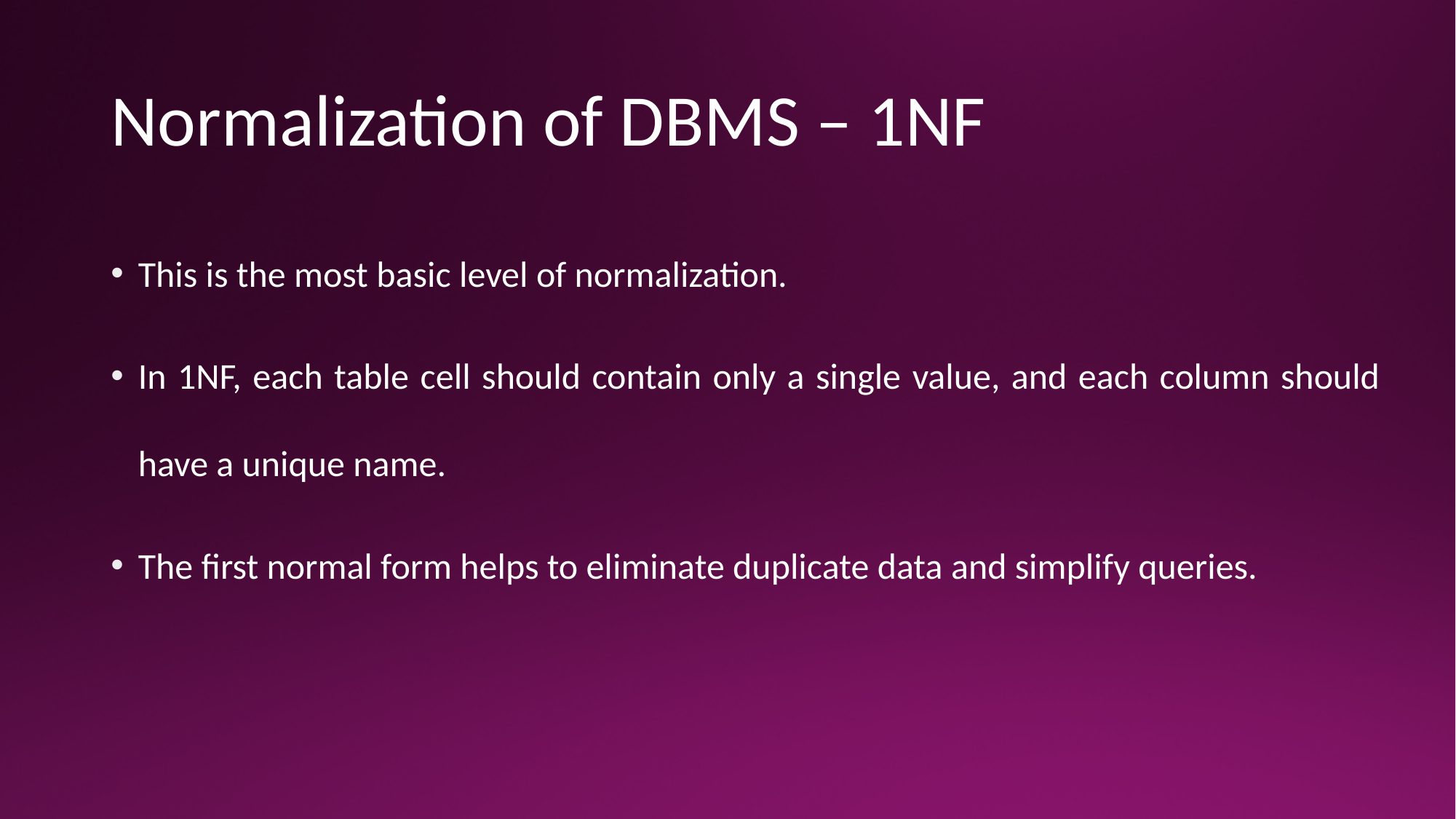

# Normalization of DBMS – 1NF
This is the most basic level of normalization.
In 1NF, each table cell should contain only a single value, and each column should have a unique name.
The first normal form helps to eliminate duplicate data and simplify queries.